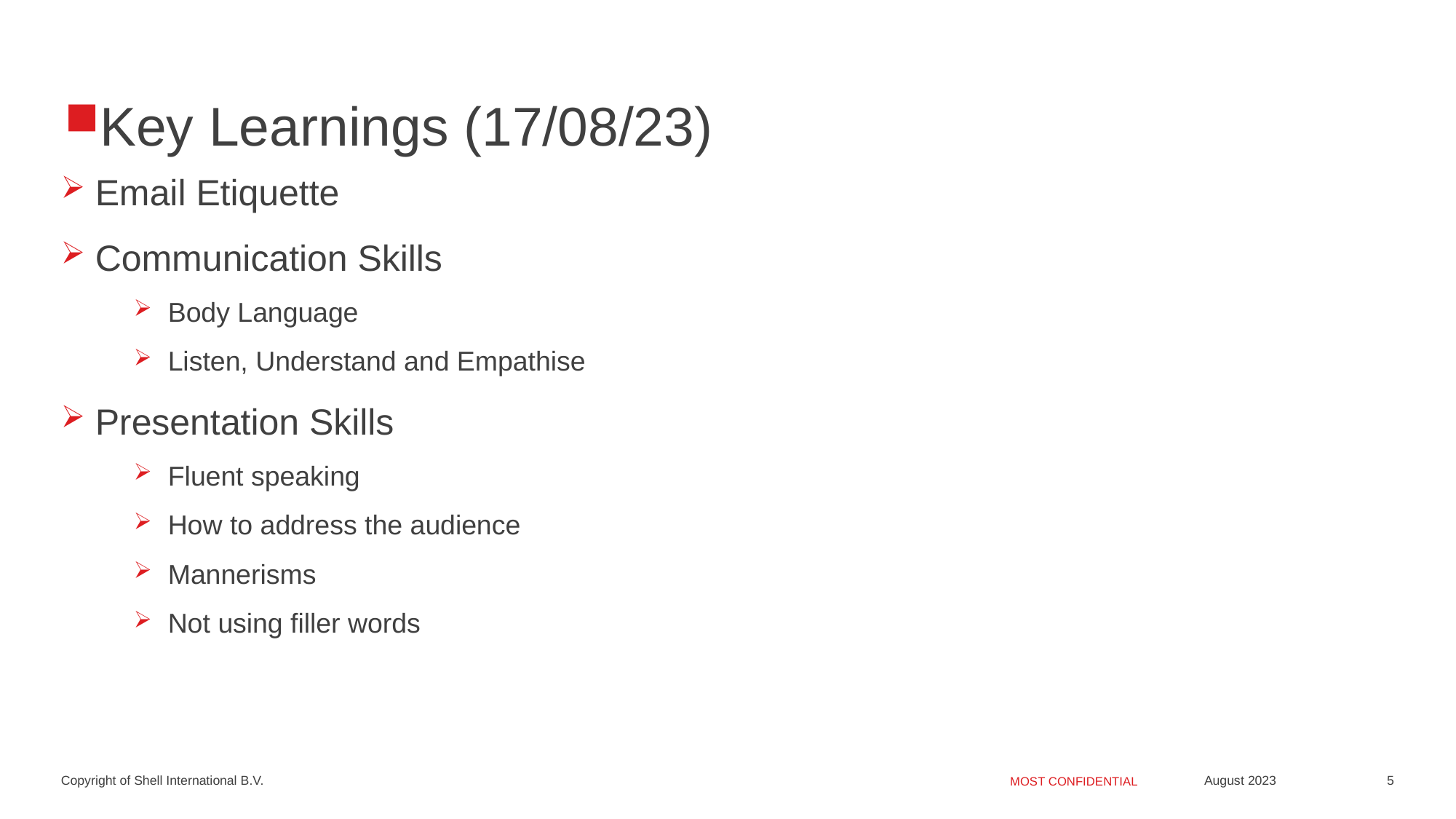

Key Learnings (17/08/23)
Email Etiquette
Communication Skills
Body Language
Listen, Understand and Empathise
Presentation Skills
Fluent speaking
How to address the audience
Mannerisms
Not using filler words

5
August 2023